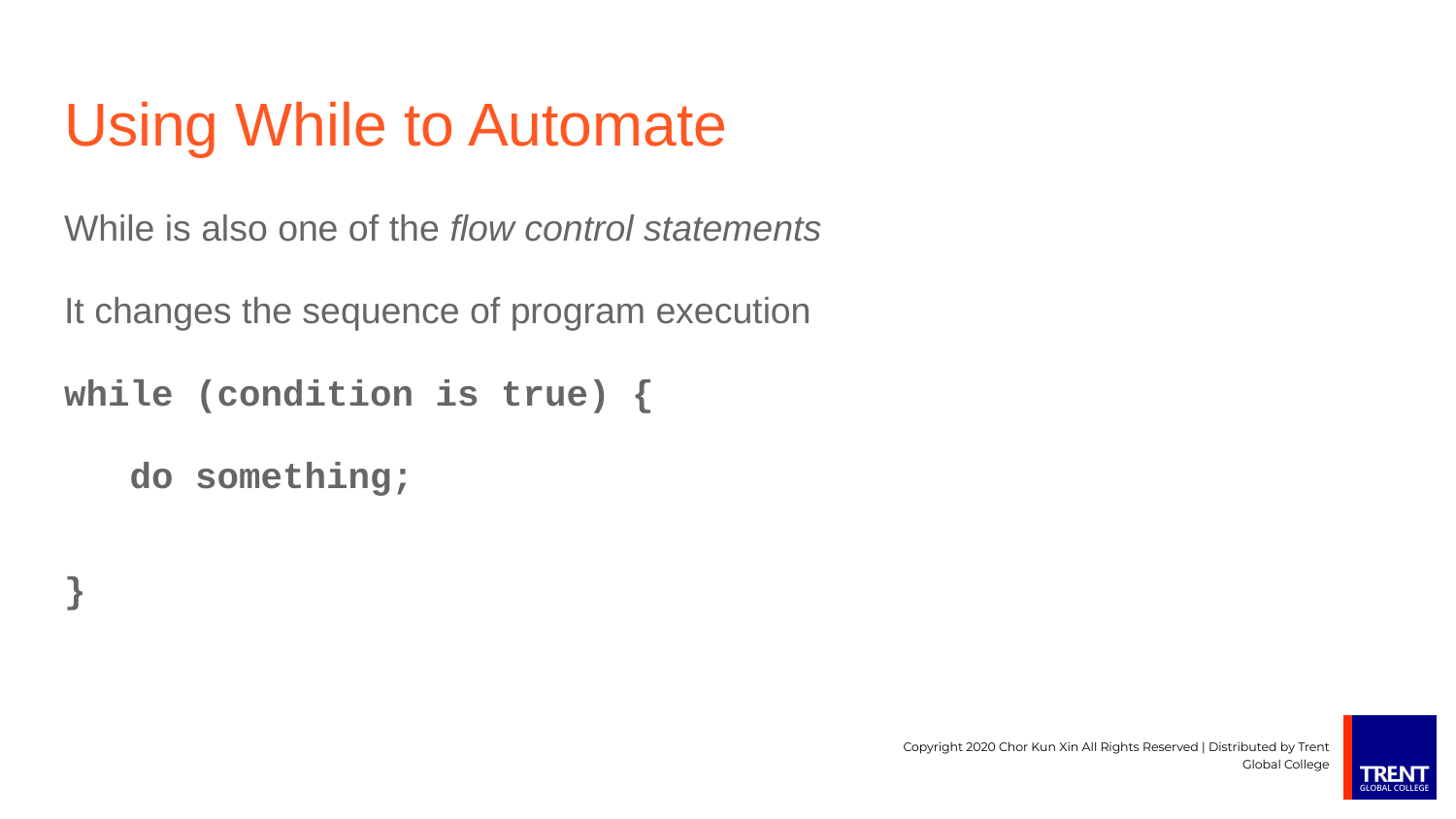

# Using While to Automate
While is also one of the flow control statements
It changes the sequence of program execution
while (condition is true) {
   do something;
}